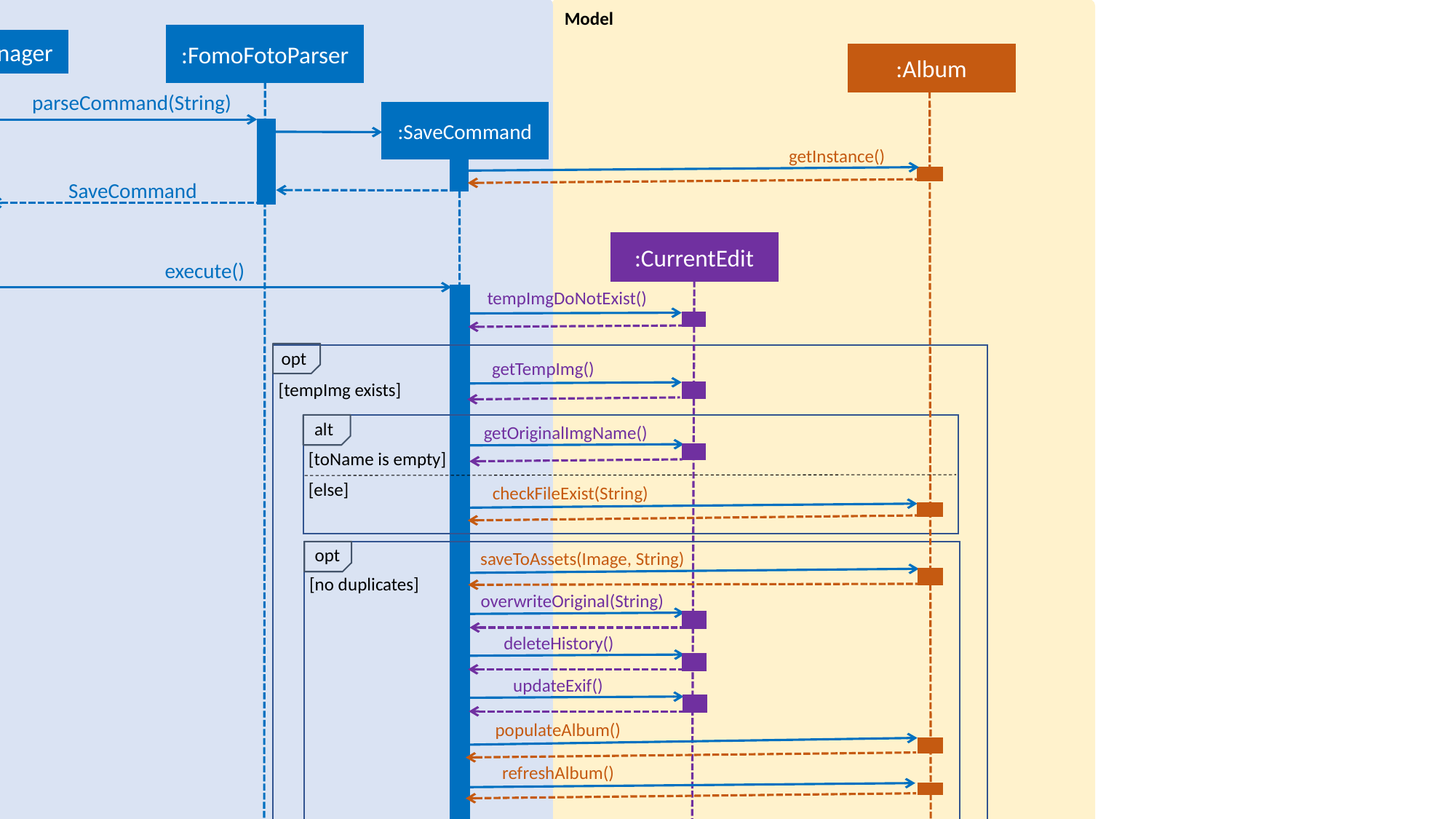

Logic
Model
:FomoFotoParser
:LogicManager
:Album
parseCommand(String)
:SaveCommand

execute(String)

getInstance()

SaveCommand
:CurrentEdit
execute()

tempImgDoNotExist()

opt
getTempImg()
[tempImg exists]

alt
getOriginalImgName()

[toName is empty]
[else]
checkFileExist(String)

opt
saveToAssets(Image, String)

[no duplicates]
overwriteOriginal(String)

deleteHistory()

updateExif()

populateAlbum()

refreshAlbum()

CommandResult
CommandResult
X